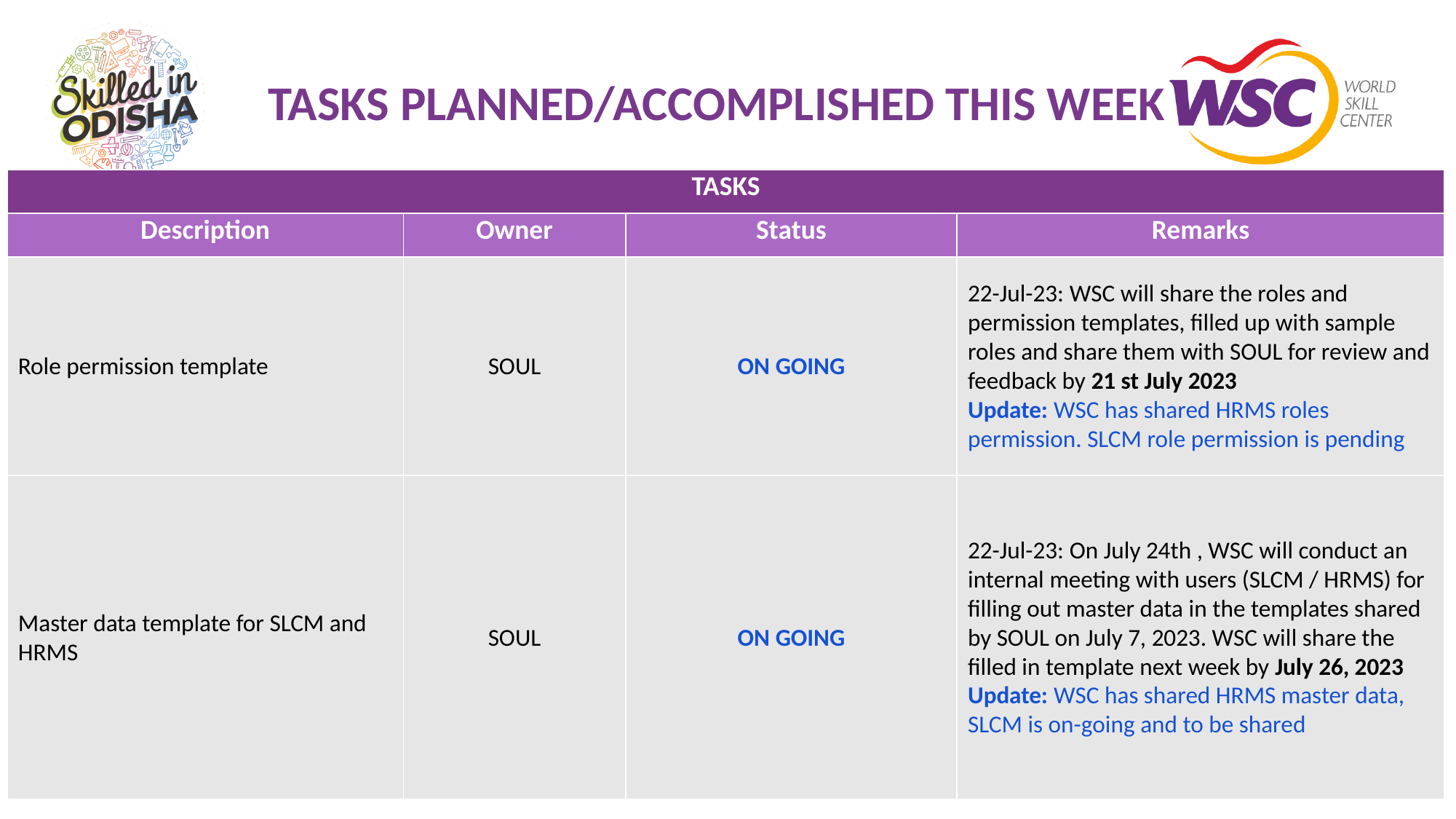

# TASKS PLANNED/ACCOMPLISHED THIS WEEK
| TASKS |  |  |  |
| --- | --- | --- | --- |
| Description | Owner | Status | Remarks |
| Role permission template | SOUL | ON GOING | 22-Jul-23: WSC will share the roles and permission templates, filled up with sample roles and share them with SOUL for review and feedback by 21 st July 2023 Update: WSC has shared HRMS roles permission. SLCM role permission is pending |
| Master data template for SLCM and HRMS | SOUL | ON GOING | 22-Jul-23: On July 24th , WSC will conduct an internal meeting with users (SLCM / HRMS) for filling out master data in the templates shared by SOUL on July 7, 2023. WSC will share the filled in template next week by July 26, 2023 Update: WSC has shared HRMS master data, SLCM is on-going and to be shared |
4